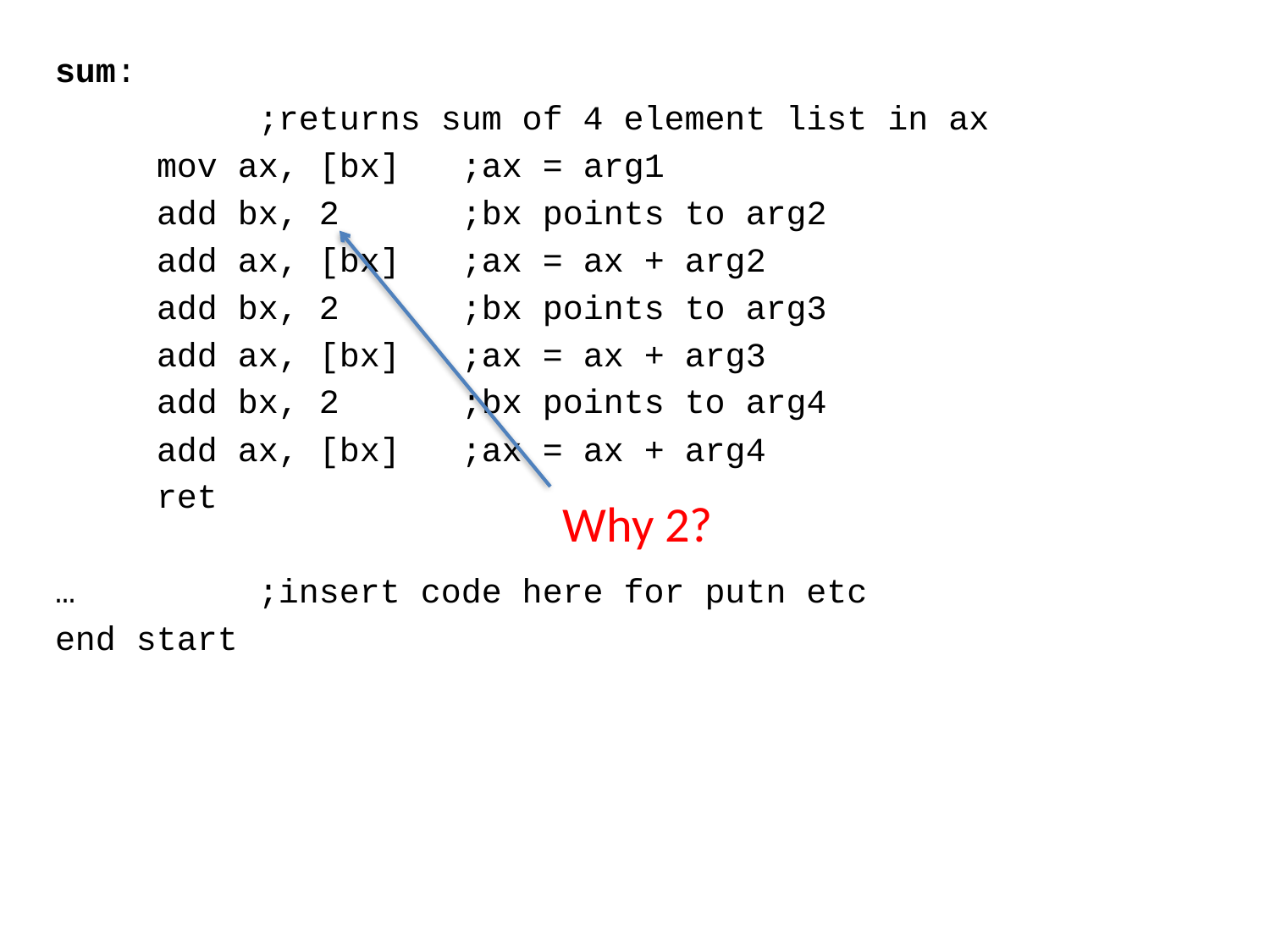

sum:
		;returns sum of 4 element list in ax
	mov ax, [bx]	;ax = arg1
	add bx, 2		;bx points to arg2
	add ax, [bx]	;ax = ax + arg2
	add bx, 2		;bx points to arg3
	add ax, [bx]	;ax = ax + arg3
	add bx, 2		;bx points to arg4
	add ax, [bx]	;ax = ax + arg4
	ret

… 		;insert code here for putn etc
end start

Why 2?